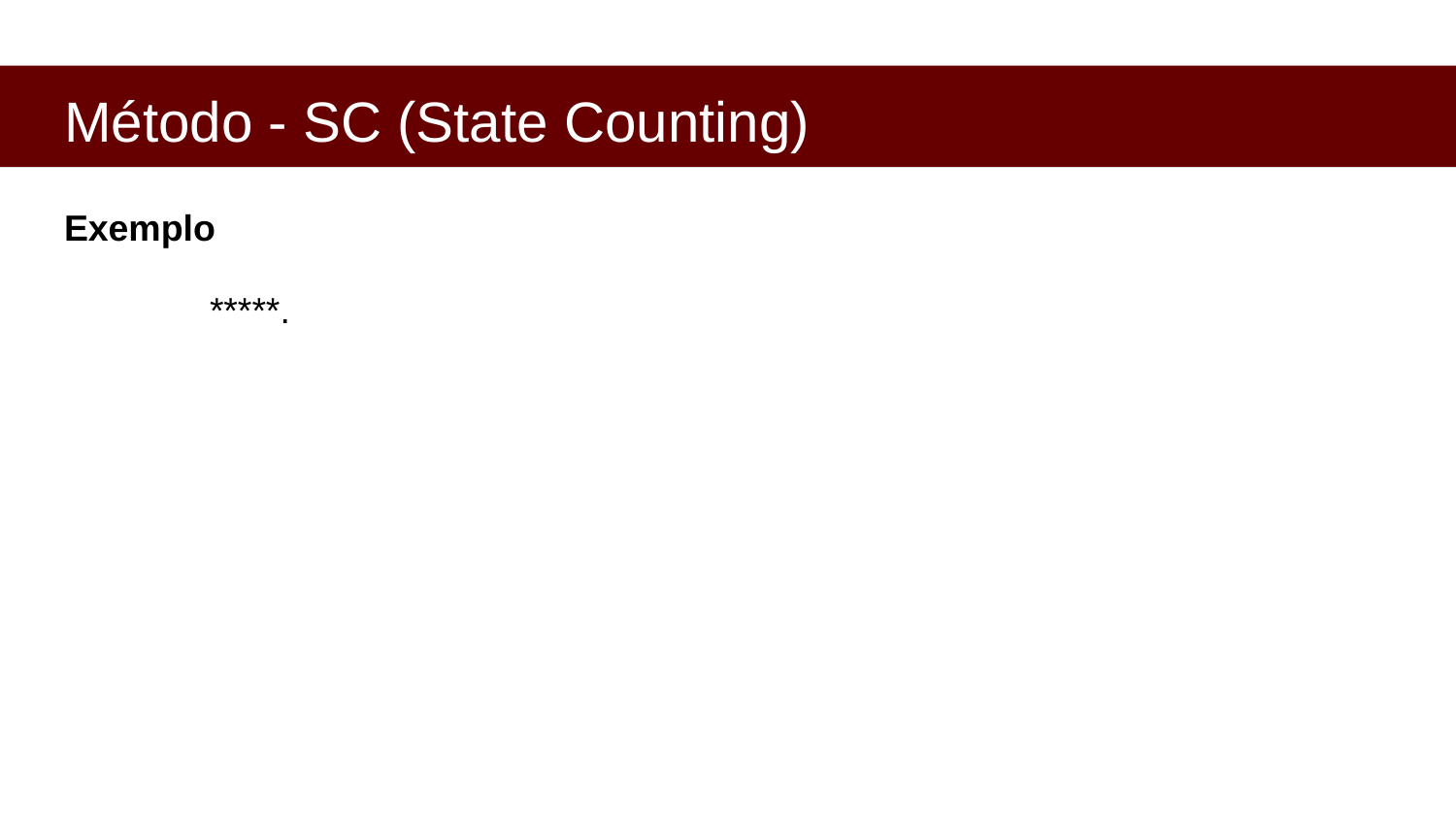

# Método - SC (State Counting)

Exemplo
	*****.